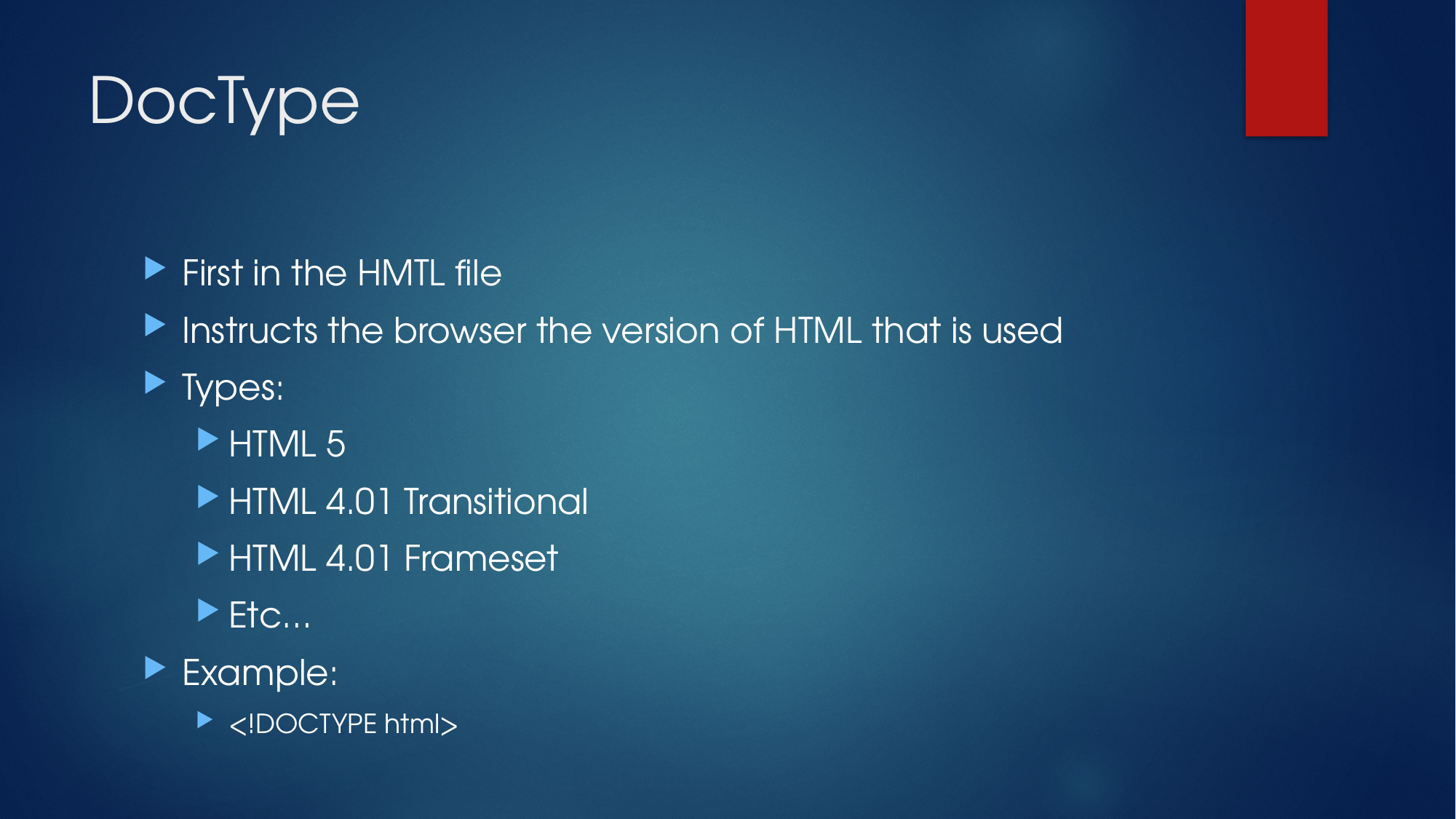

# DocType
First in the HMTL file
Instructs the browser the version of HTML that is used
Types:
HTML 5
HTML 4.01 Transitional
HTML 4.01 Frameset
Etc…
Example:
<!DOCTYPE html>